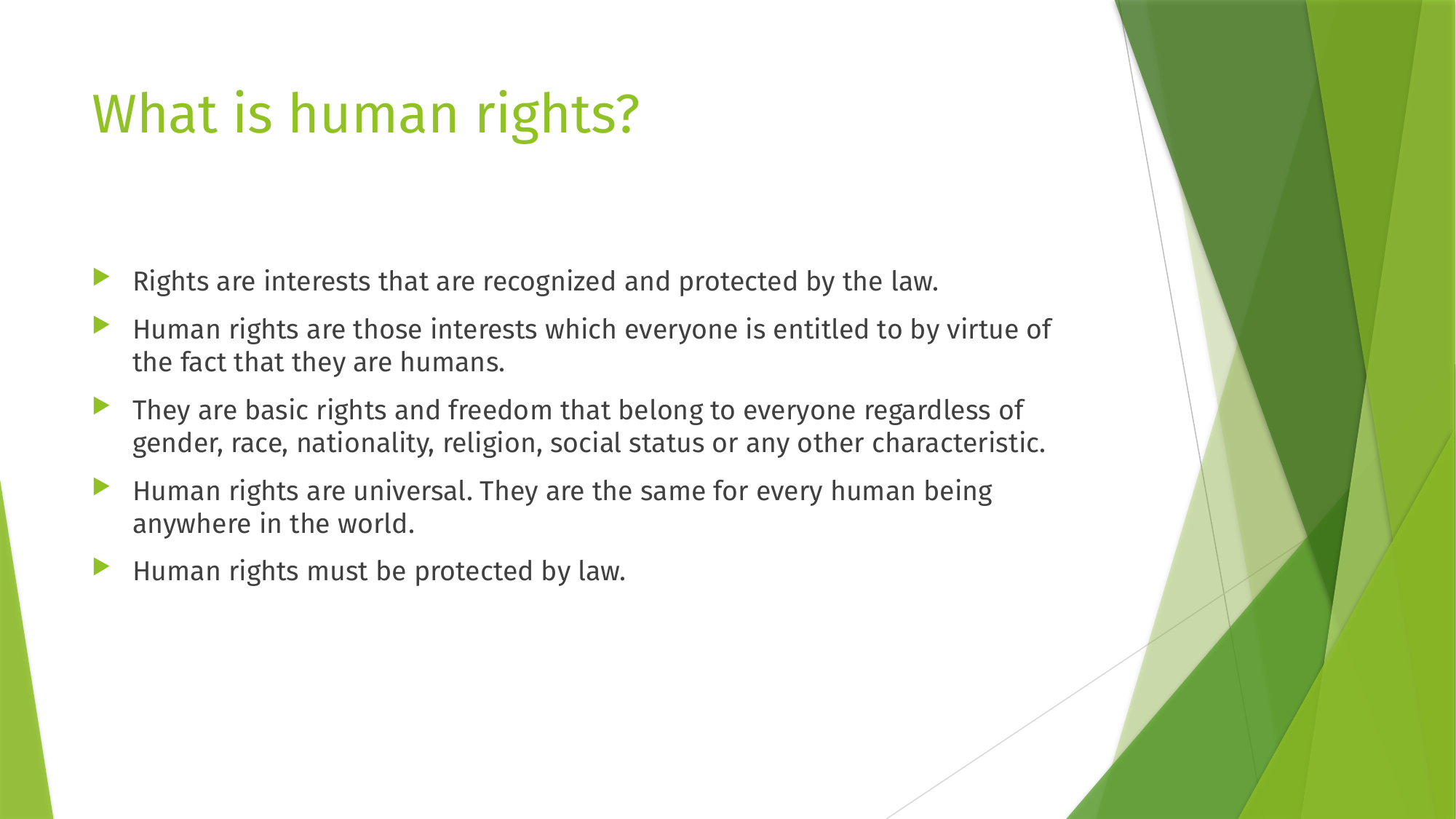

# What is human rights?
Rights are interests that are recognized and protected by the law.
Human rights are those interests which everyone is entitled to by virtue of the fact that they are humans.
They are basic rights and freedom that belong to everyone regardless of gender, race, nationality, religion, social status or any other characteristic.
Human rights are universal. They are the same for every human being anywhere in the world.
Human rights must be protected by law.